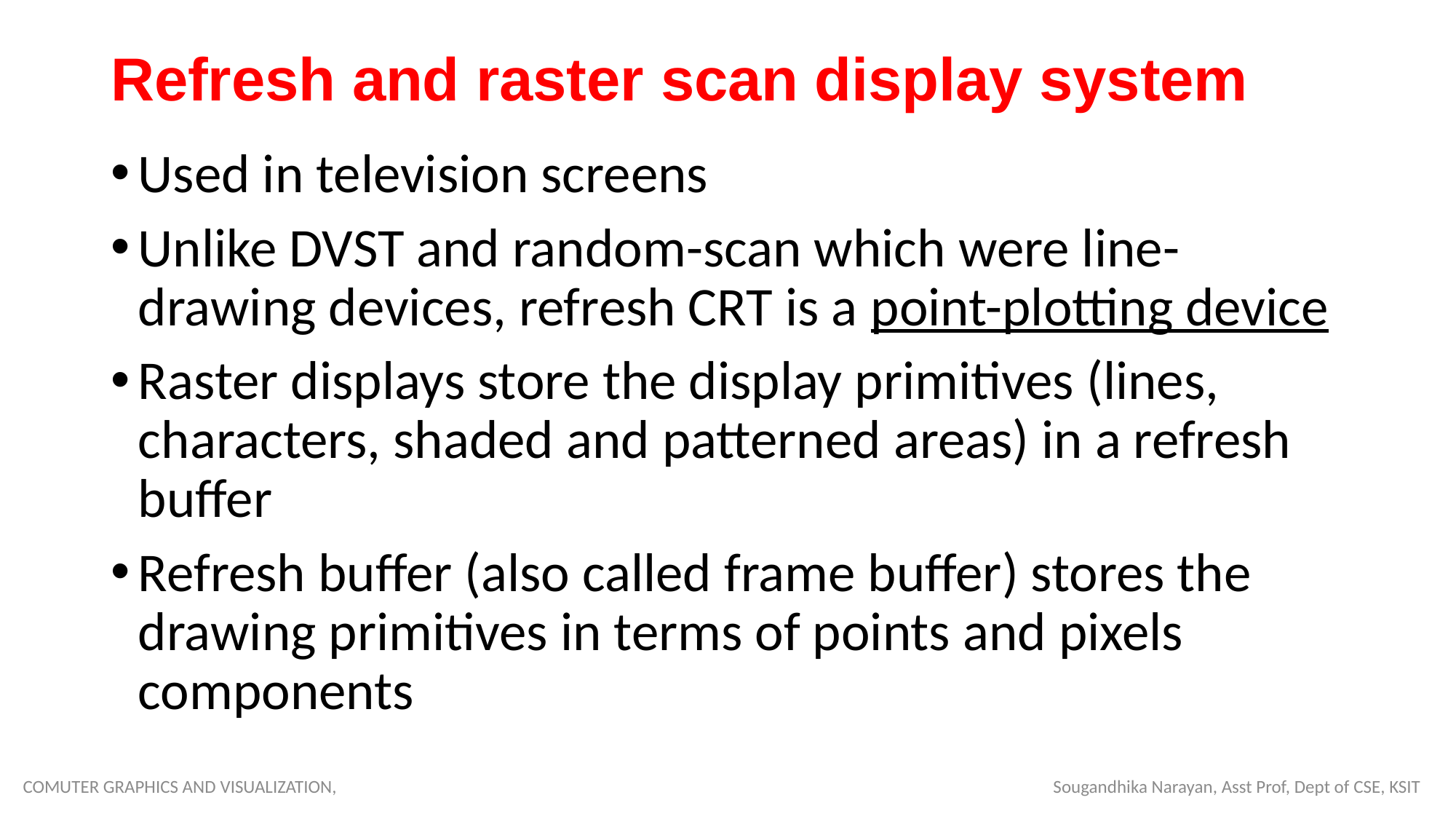

# Refresh and raster scan display system
Used in television screens
Unlike DVST and random-scan which were line-drawing devices, refresh CRT is a point-plotting device
Raster displays store the display primitives (lines, characters, shaded and patterned areas) in a refresh buffer
Refresh buffer (also called frame buffer) stores the drawing primitives in terms of points and pixels components
COMUTER GRAPHICS AND VISUALIZATION,                                                                                                                                                                            Sougandhika Narayan, Asst Prof, Dept of CSE, KSIT